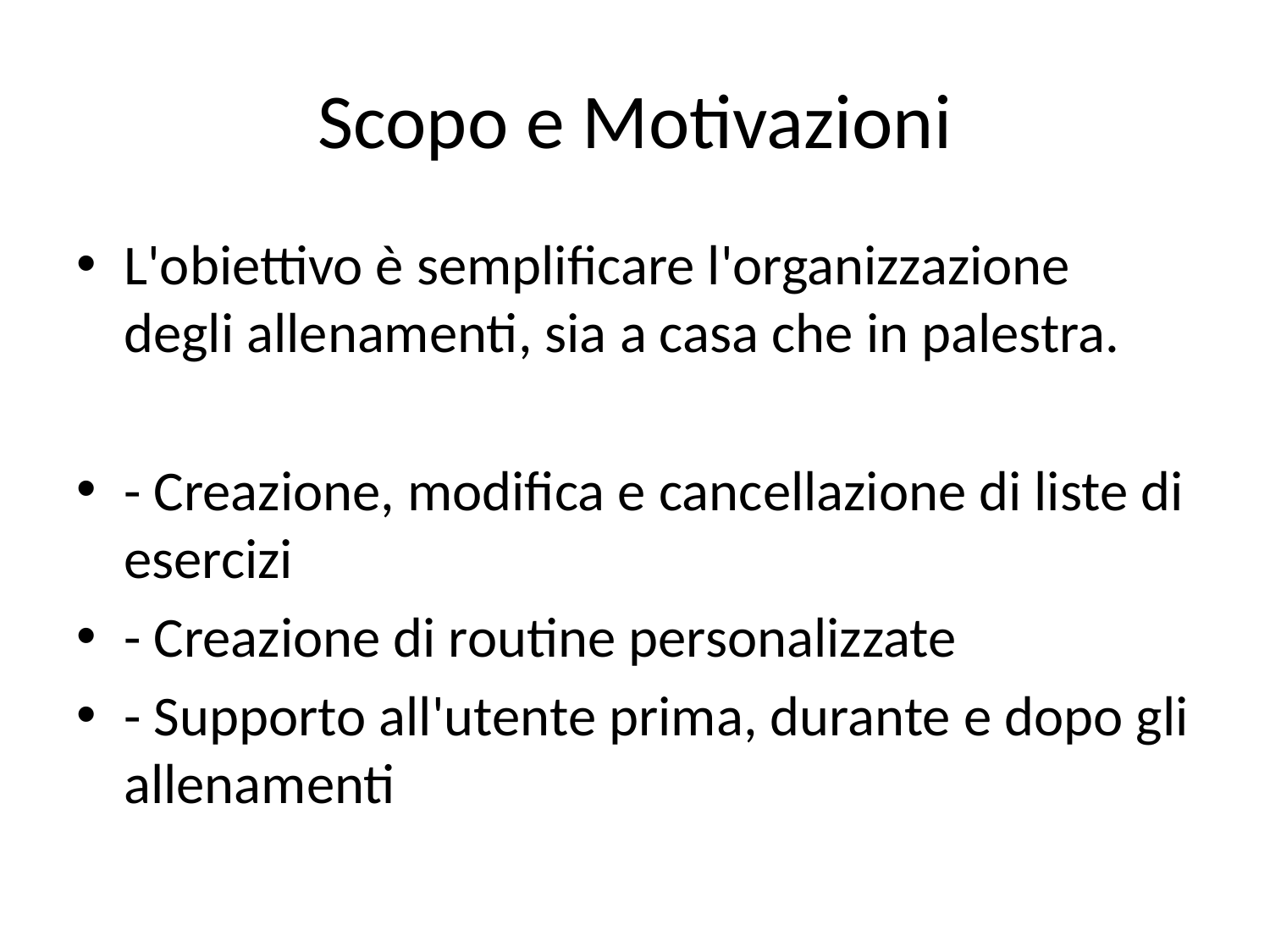

# Scopo e Motivazioni
L'obiettivo è semplificare l'organizzazione degli allenamenti, sia a casa che in palestra.

- Creazione, modifica e cancellazione di liste di esercizi
- Creazione di routine personalizzate
- Supporto all'utente prima, durante e dopo gli allenamenti